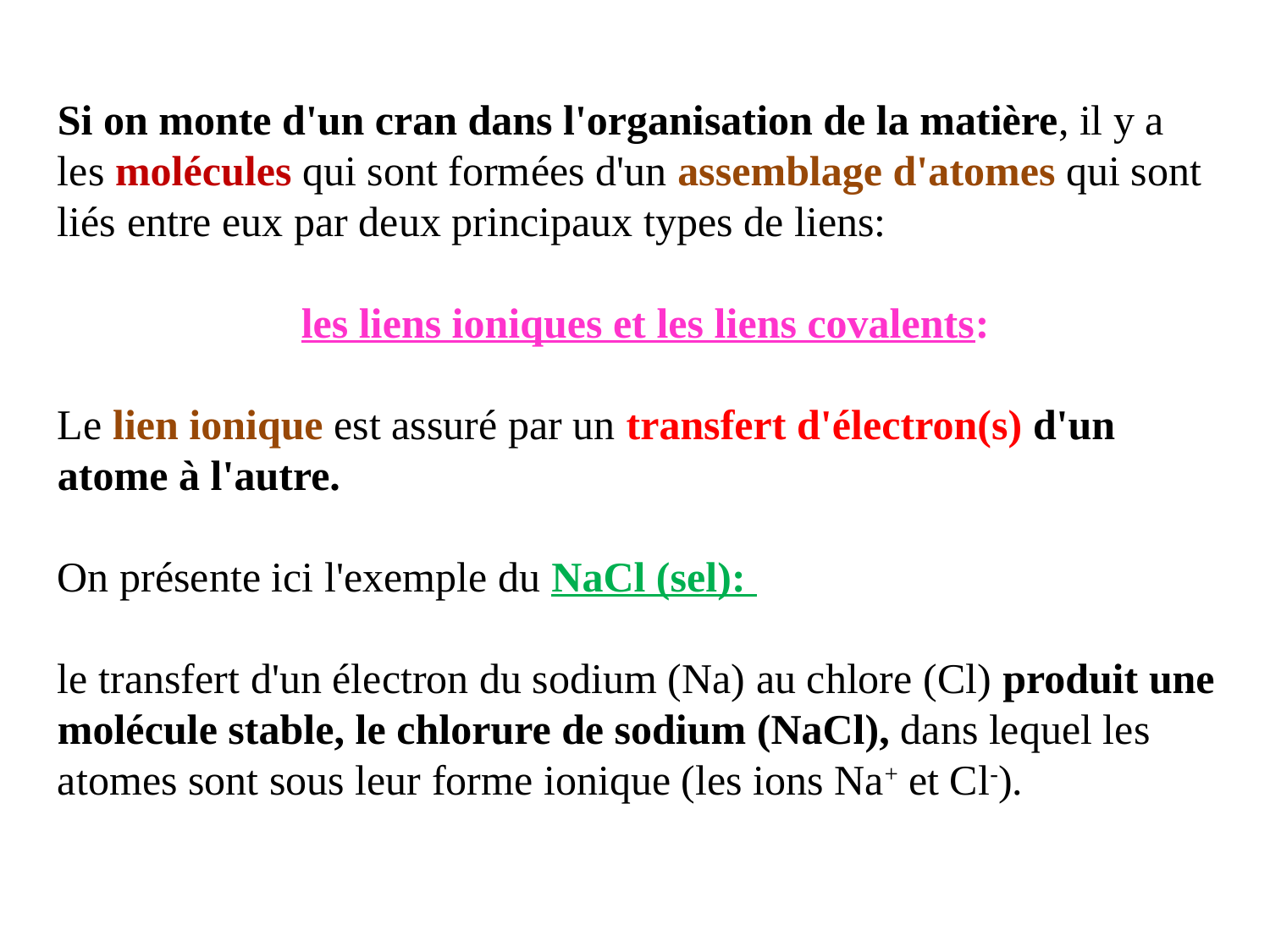

Si on monte d'un cran dans l'organisation de la matière, il y a les molécules qui sont formées d'un assemblage d'atomes qui sont liés entre eux par deux principaux types de liens:

 les liens ioniques et les liens covalents:

Le lien ionique est assuré par un transfert d'électron(s) d'un atome à l'autre.

On présente ici l'exemple du NaCl (sel):

le transfert d'un électron du sodium (Na) au chlore (Cl) produit une molécule stable, le chlorure de sodium (NaCl), dans lequel les atomes sont sous leur forme ionique (les ions Na+ et Cl-).